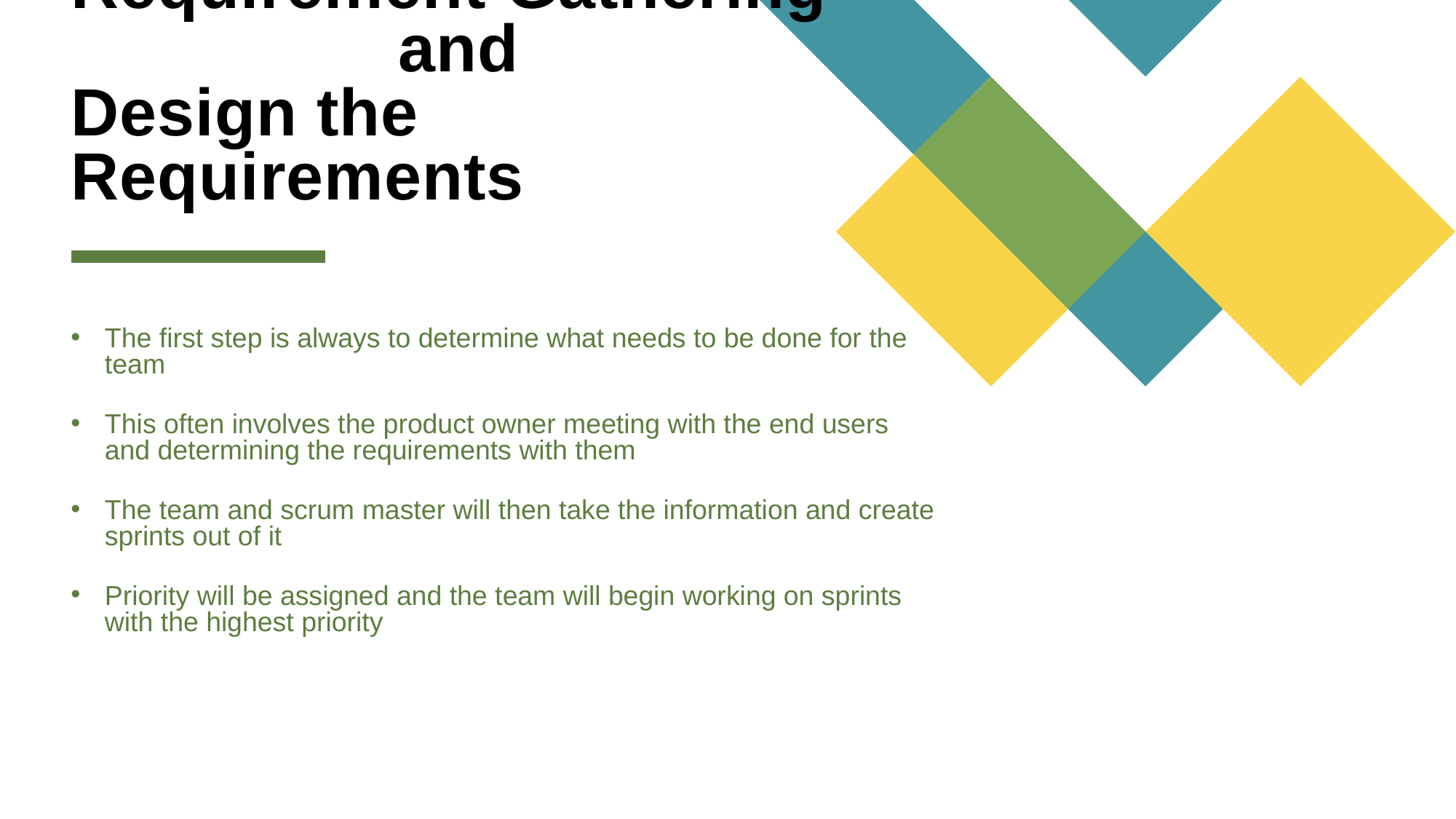

# Requirement Gathering and Design the Requirements
The first step is always to determine what needs to be done for the team
This often involves the product owner meeting with the end users and determining the requirements with them
The team and scrum master will then take the information and create sprints out of it
Priority will be assigned and the team will begin working on sprints with the highest priority